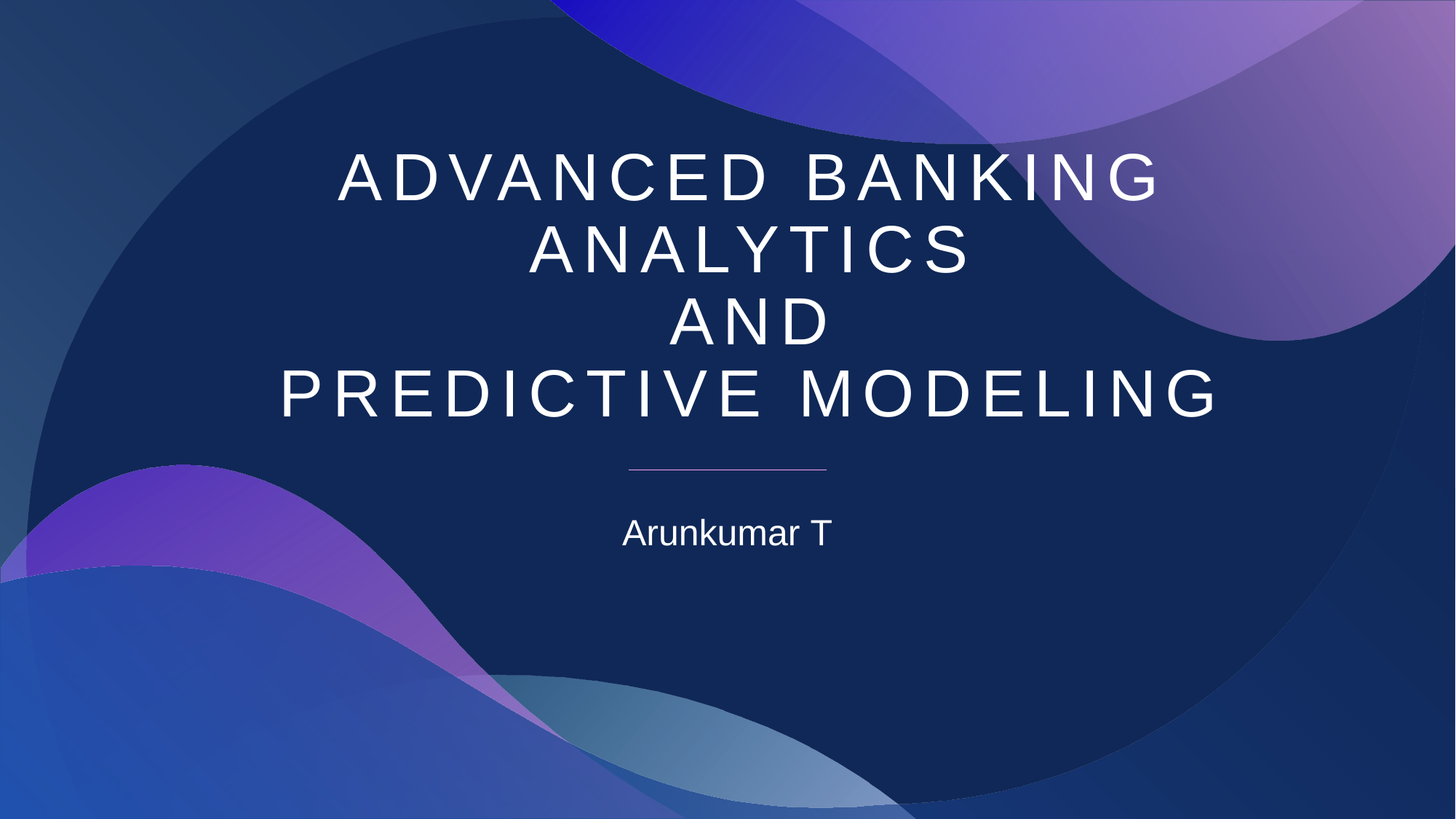

# Advanced Banking
Analytics
and
Predictive Modeling
Arunkumar T